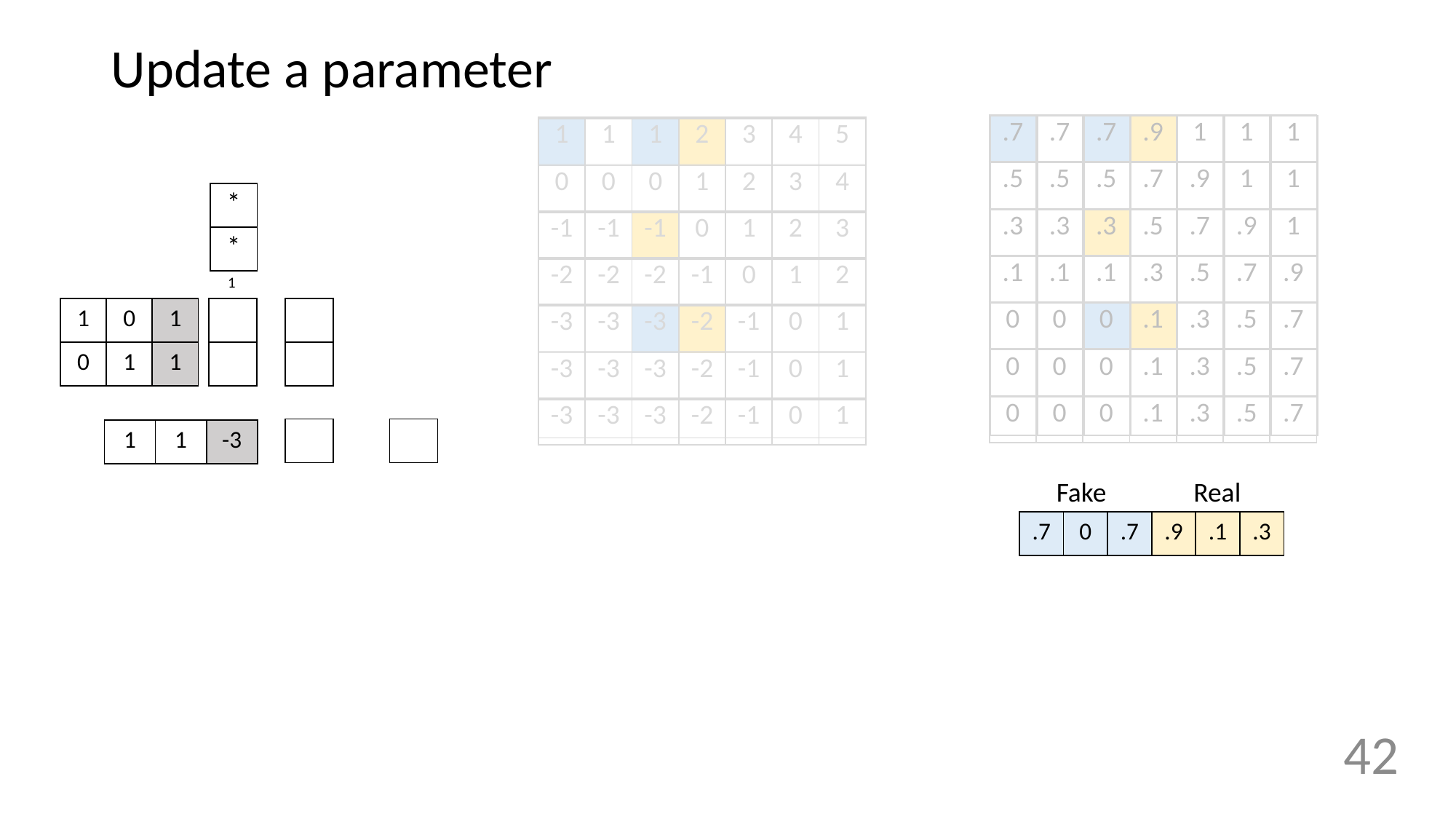

# Update a parameter
| .7 | .7 | .7 | .9 | 1 | 1 | 1 |
| --- | --- | --- | --- | --- | --- | --- |
| .5 | .5 | .5 | .7 | .9 | 1 | 1 |
| .3 | .3 | .3 | .5 | .7 | .9 | 1 |
| .1 | .1 | .1 | .3 | .5 | .7 | .9 |
| 0 | 0 | 0 | .1 | .3 | .5 | .7 |
| 0 | 0 | 0 | .1 | .3 | .5 | .7 |
| 0 | 0 | 0 | .1 | .3 | .5 | .7 |
|  |  |  |  |  |  |  |
| --- | --- | --- | --- | --- | --- | --- |
|  |  |  |  |  |  |  |
|  |  |  |  |  |  |  |
|  |  |  |  |  |  |  |
|  |  |  |  |  |  |  |
|  |  |  |  |  |  |  |
|  |  |  |  |  |  |  |
| 1 | 1 | 1 | 2 | 3 | 4 | 5 |
| --- | --- | --- | --- | --- | --- | --- |
| 0 | 0 | 0 | 1 | 2 | 3 | 4 |
| -1 | -1 | -1 | 0 | 1 | 2 | 3 |
| -2 | -2 | -2 | -1 | 0 | 1 | 2 |
| -3 | -3 | -3 | -2 | -1 | 0 | 1 |
| -3 | -3 | -3 | -2 | -1 | 0 | 1 |
| -3 | -3 | -3 | -2 | -1 | 0 | 1 |
|  |  |  |  |  |  |  |
| --- | --- | --- | --- | --- | --- | --- |
|  |  |  |  |  |  |  |
|  |  |  |  |  |  |  |
|  |  |  |  |  |  |  |
|  |  |  |  |  |  |  |
|  |  |  |  |  |  |  |
|  |  |  |  |  |  |  |
| \* |
| --- |
| \* |
| 1 |
| --- |
|  |
| --- |
|  |
| 1 | 0 | 1 |
| --- | --- | --- |
| 0 | 1 | 1 |
|  |
| --- |
|  |
|  |
| --- |
|  |
| --- |
| 1 | 1 | -3 |
| --- | --- | --- |
Real
Fake
| .7 | 0 | .7 | .9 | .1 | .3 |
| --- | --- | --- | --- | --- | --- |
42